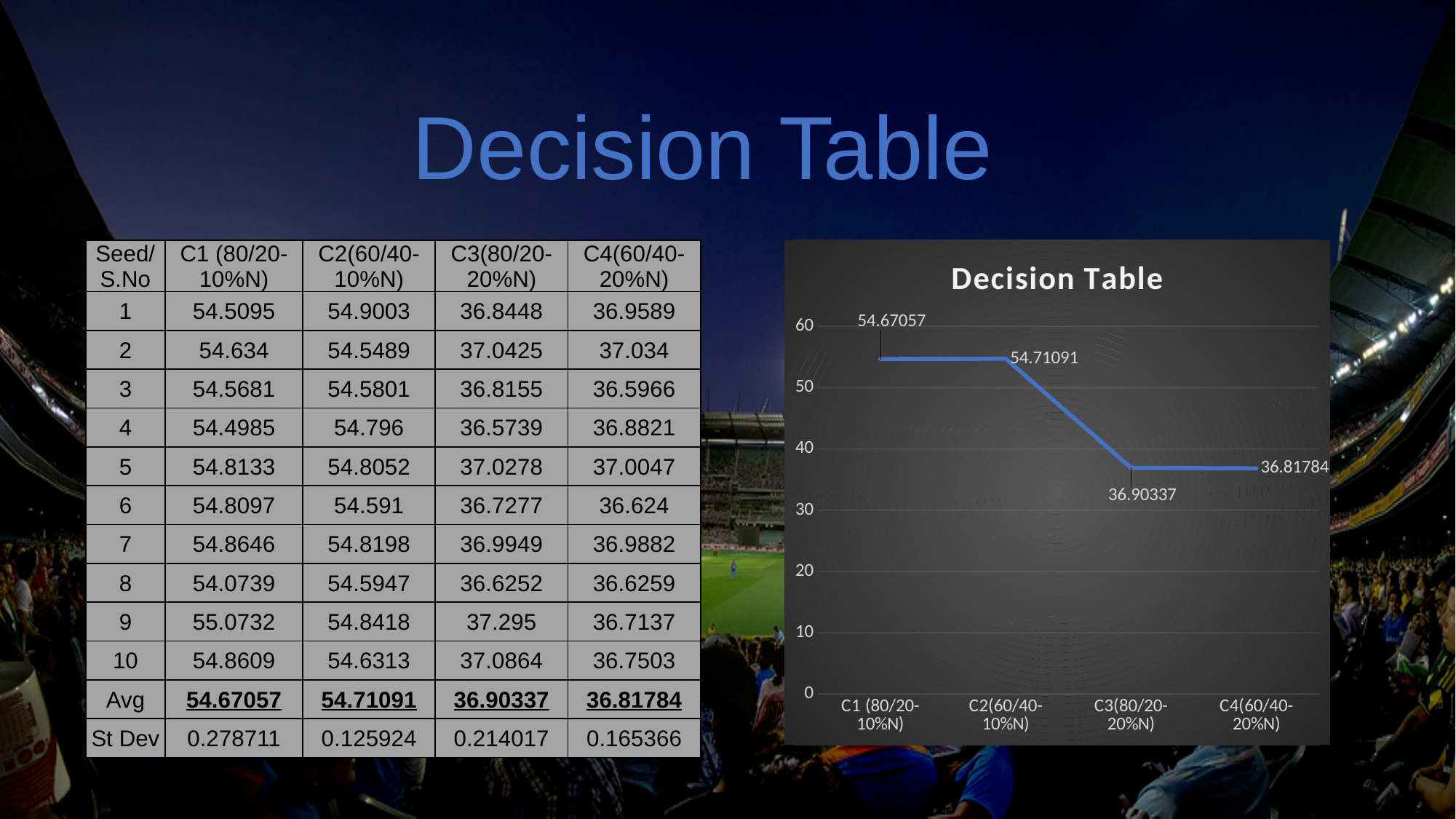

# Decision Table
| Seed/S.No | C1 (80/20-10%N) | C2(60/40-10%N) | C3(80/20-20%N) | C4(60/40-20%N) |
| --- | --- | --- | --- | --- |
| 1 | 54.5095 | 54.9003 | 36.8448 | 36.9589 |
| 2 | 54.634 | 54.5489 | 37.0425 | 37.034 |
| 3 | 54.5681 | 54.5801 | 36.8155 | 36.5966 |
| 4 | 54.4985 | 54.796 | 36.5739 | 36.8821 |
| 5 | 54.8133 | 54.8052 | 37.0278 | 37.0047 |
| 6 | 54.8097 | 54.591 | 36.7277 | 36.624 |
| 7 | 54.8646 | 54.8198 | 36.9949 | 36.9882 |
| 8 | 54.0739 | 54.5947 | 36.6252 | 36.6259 |
| 9 | 55.0732 | 54.8418 | 37.295 | 36.7137 |
| 10 | 54.8609 | 54.6313 | 37.0864 | 36.7503 |
| Avg | 54.67057 | 54.71091 | 36.90337 | 36.81784 |
| St Dev | 0.278711 | 0.125924 | 0.214017 | 0.165366 |

### Chart: Decision Table

| Category |  |
|---|---|
| C1 (80/20-10%N) | 54.67057 |
| C2(60/40-10%N) | 54.71090999999999 |
| C3(80/20-20%N) | 36.90337000000001 |
| C4(60/40-20%N) | 36.81784 |